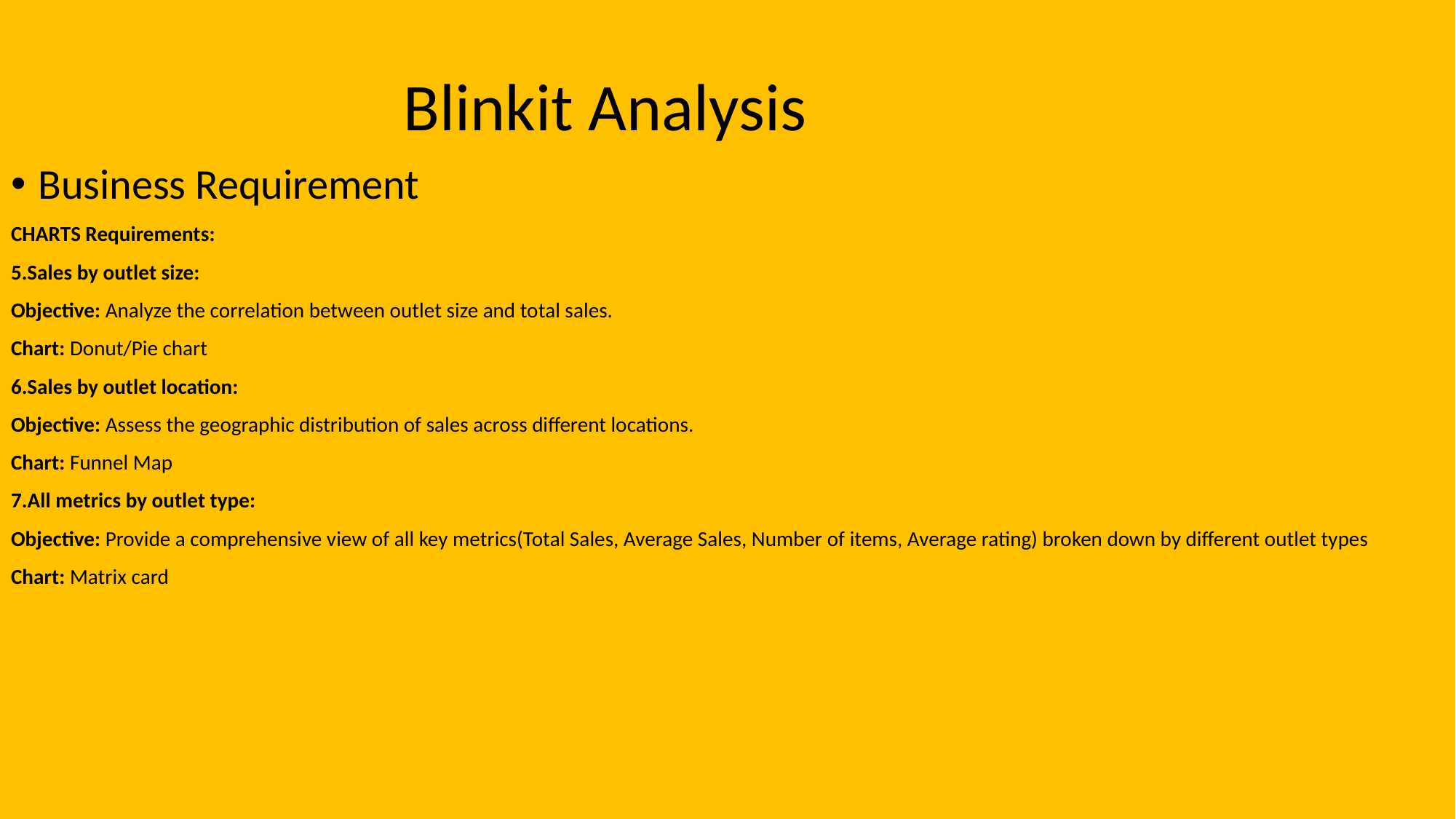

# Blinkit Analysis
Business Requirement
CHARTS Requirements:
5.Sales by outlet size:
Objective: Analyze the correlation between outlet size and total sales.
Chart: Donut/Pie chart
6.Sales by outlet location:
Objective: Assess the geographic distribution of sales across different locations.
Chart: Funnel Map
7.All metrics by outlet type:
Objective: Provide a comprehensive view of all key metrics(Total Sales, Average Sales, Number of items, Average rating) broken down by different outlet types
Chart: Matrix card